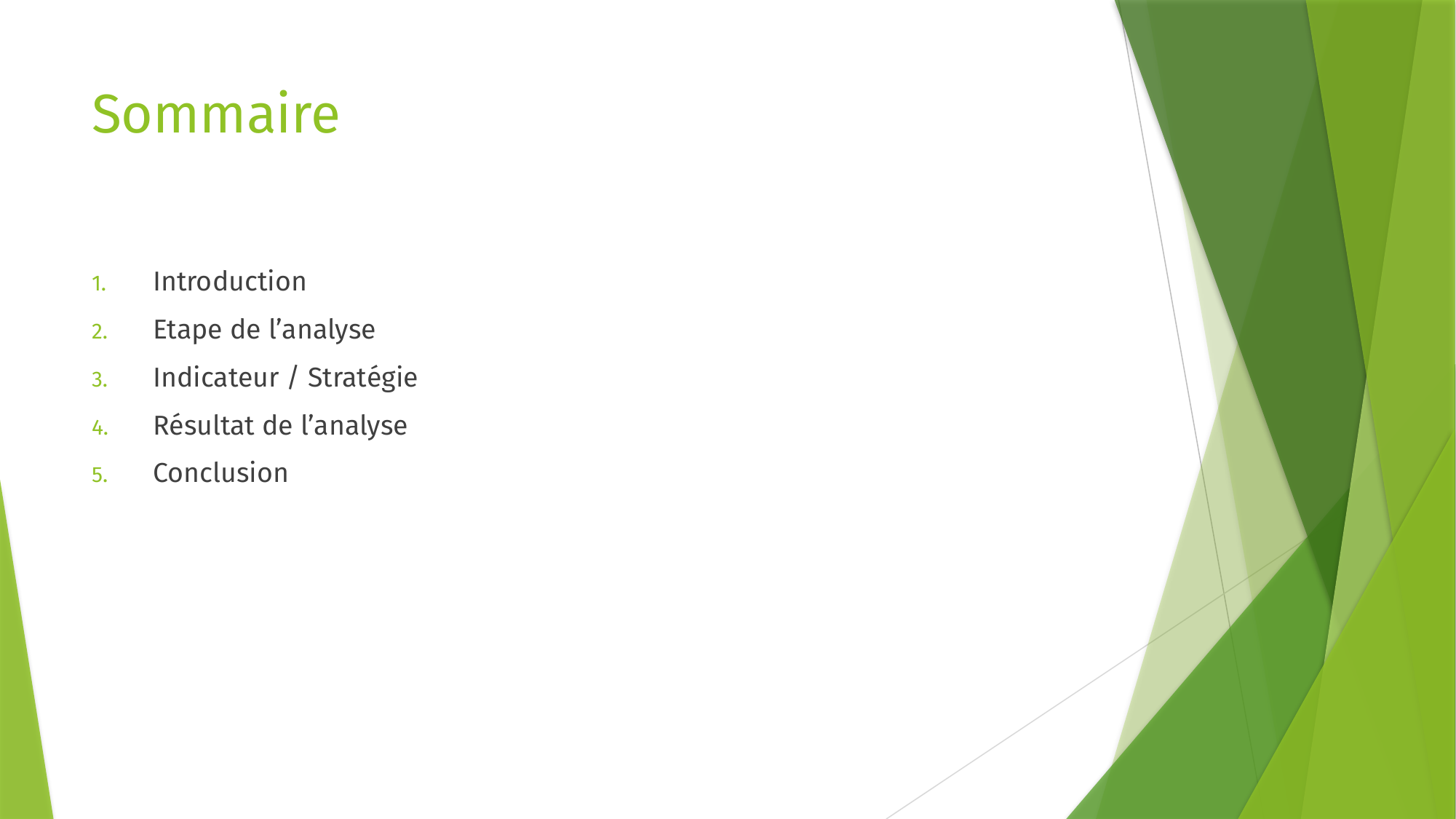

# Sommaire
Introduction
Etape de l’analyse
Indicateur / Stratégie
Résultat de l’analyse
Conclusion